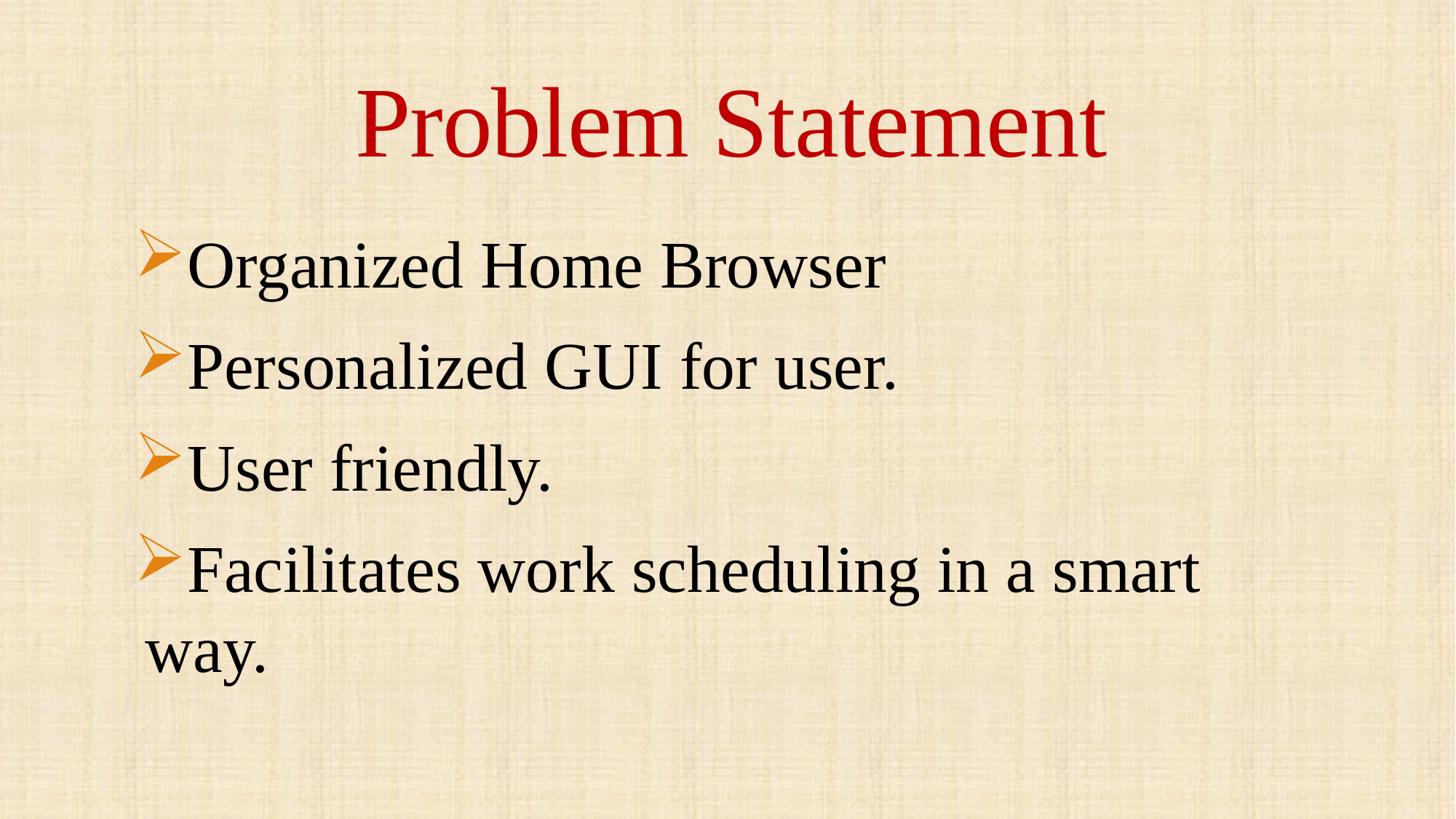

# Problem Statement
Organized Home Browser
Personalized GUI for user.
User friendly.
Facilitates work scheduling in a smart way.